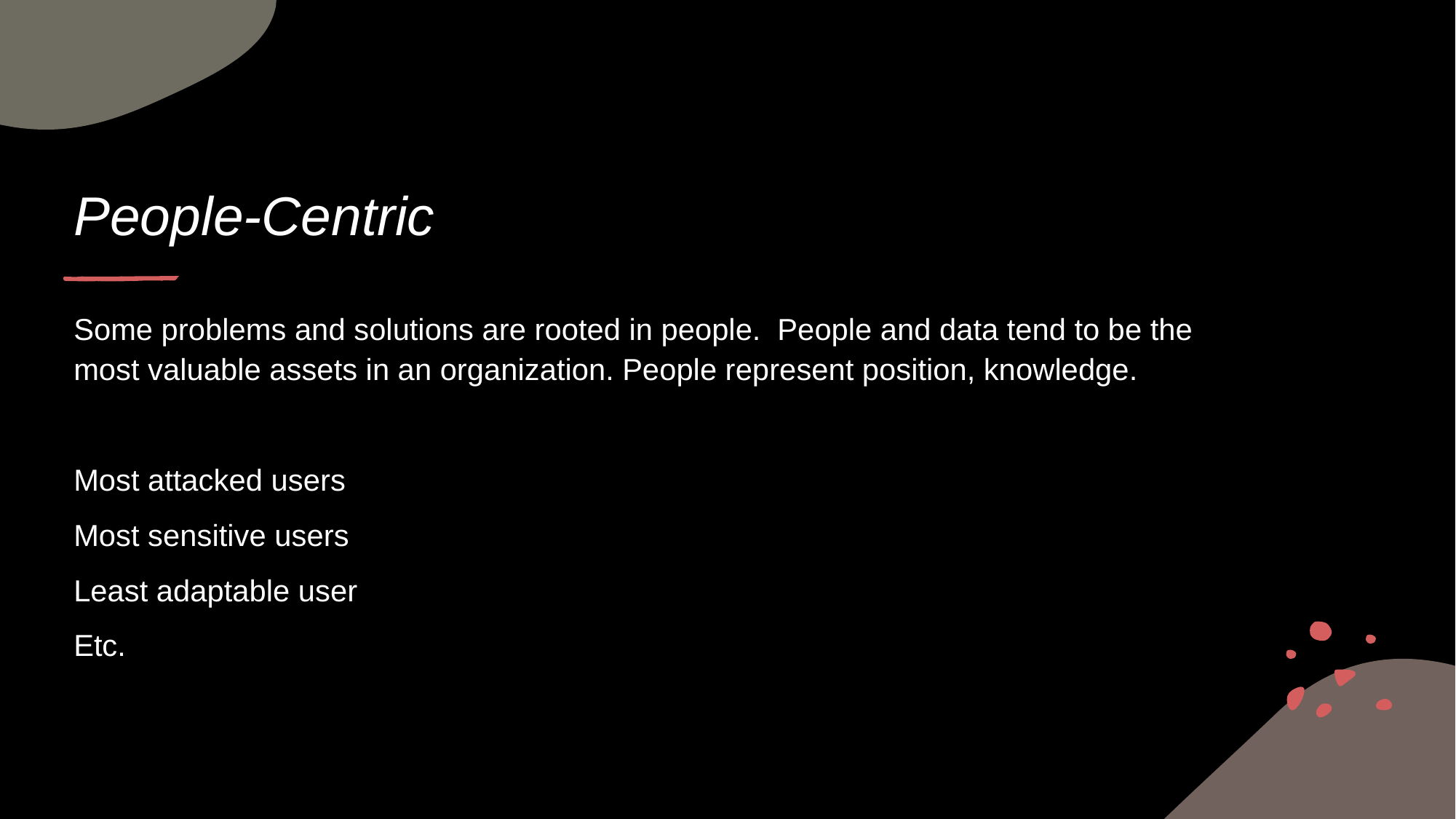

# People-Centric
Some problems and solutions are rooted in people.  People and data tend to be the most valuable assets in an organization. People represent position, knowledge.

Most attacked users
Most sensitive users
Least adaptable user
Etc.